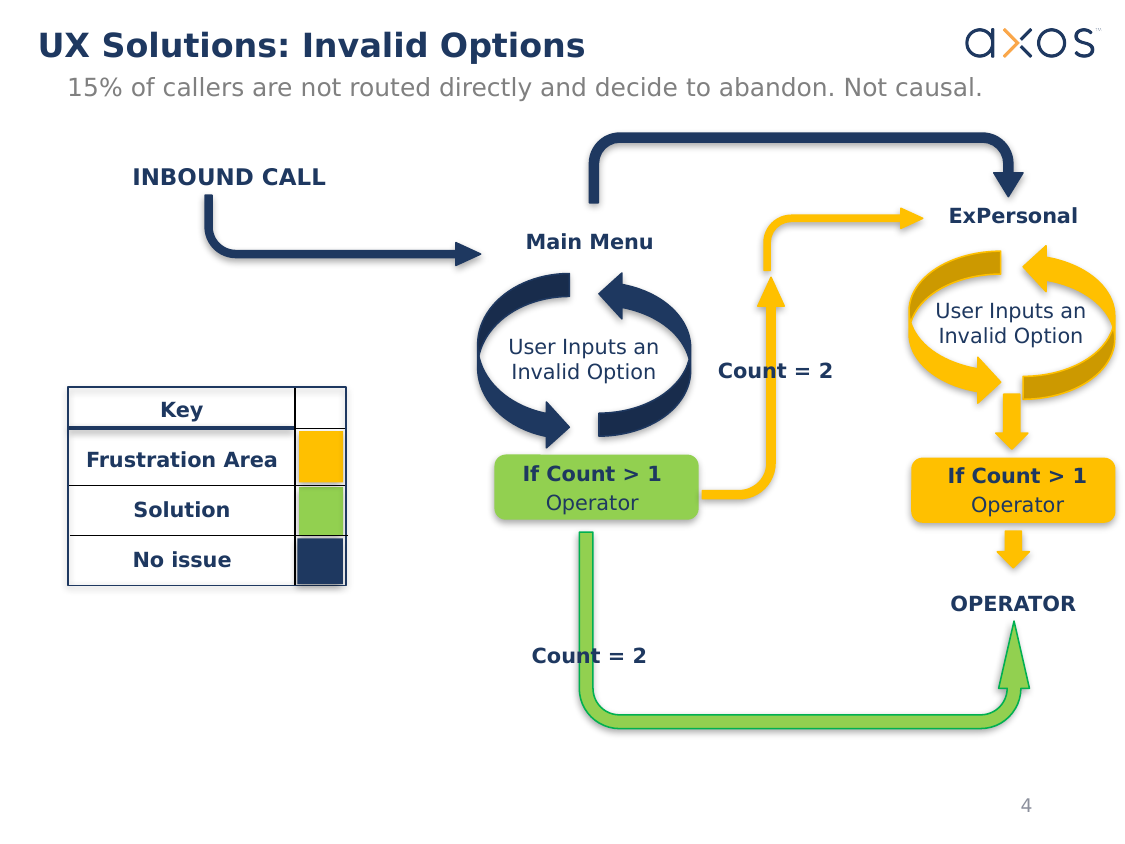

# UX Solutions: Invalid Options
15% of callers are not routed directly and decide to abandon. Not causal.

INBOUND CALL

ExPersonal

Main Menu

User Inputs an Invalid Option

Count = 2
User Inputs an Invalid Option

Key

Frustration Area

Solution

No issue

If Count > 1
Operator

If Count > 1
Operator

OPERATOR

Count = 2
4